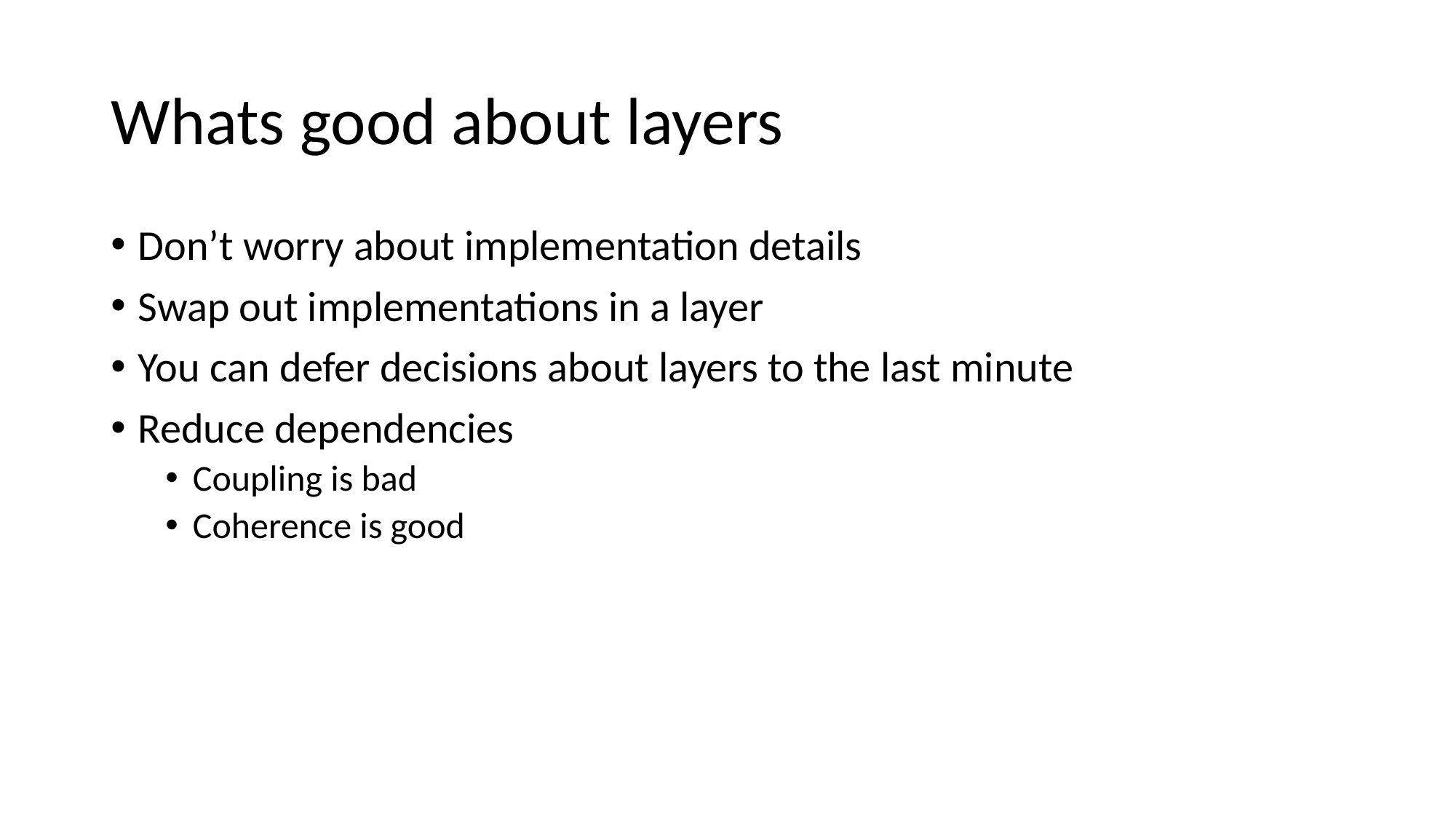

# Whats good about layers
Don’t worry about implementation details
Swap out implementations in a layer
You can defer decisions about layers to the last minute
Reduce dependencies
Coupling is bad
Coherence is good